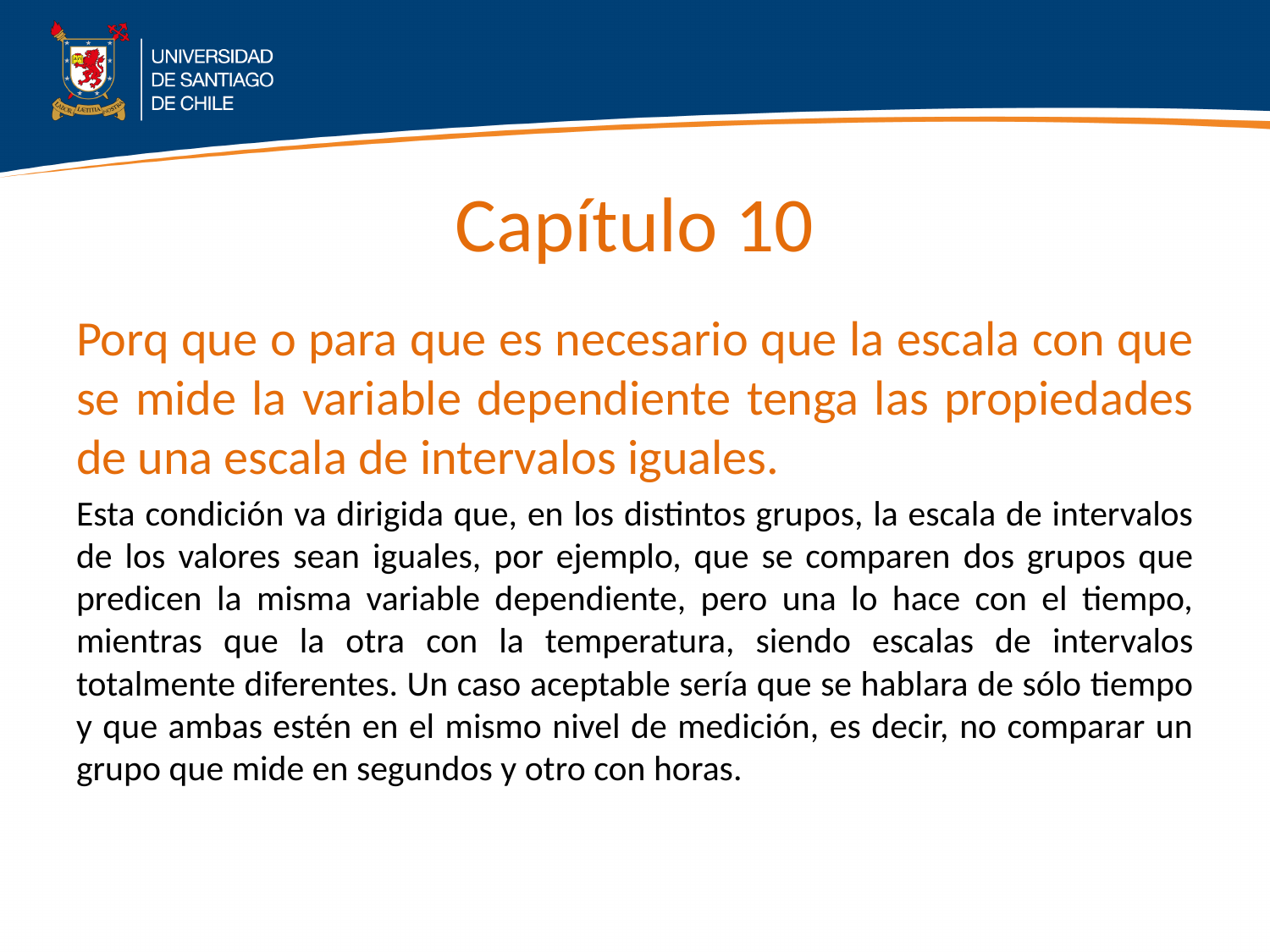

# Capítulo 10
Porq que o para que es necesario que la escala con que se mide la variable dependiente tenga las propiedades de una escala de intervalos iguales.
Esta condición va dirigida que, en los distintos grupos, la escala de intervalos de los valores sean iguales, por ejemplo, que se comparen dos grupos que predicen la misma variable dependiente, pero una lo hace con el tiempo, mientras que la otra con la temperatura, siendo escalas de intervalos totalmente diferentes. Un caso aceptable sería que se hablara de sólo tiempo y que ambas estén en el mismo nivel de medición, es decir, no comparar un grupo que mide en segundos y otro con horas.